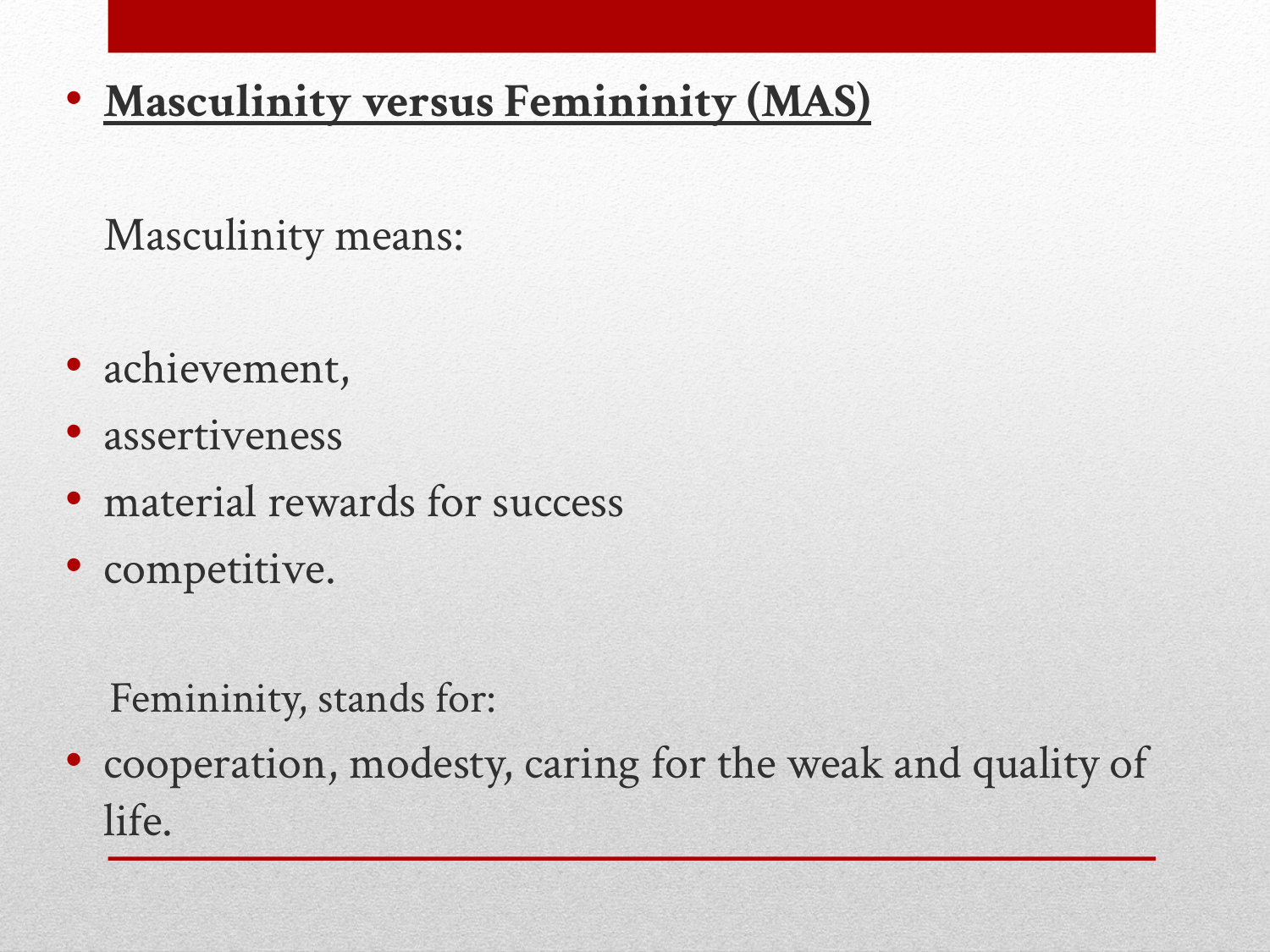

Masculinity versus Femininity (MAS)

	Masculinity means:

achievement,
assertiveness
material rewards for success
competitive.

Femininity, stands for:
cooperation, modesty, caring for the weak and quality of life.